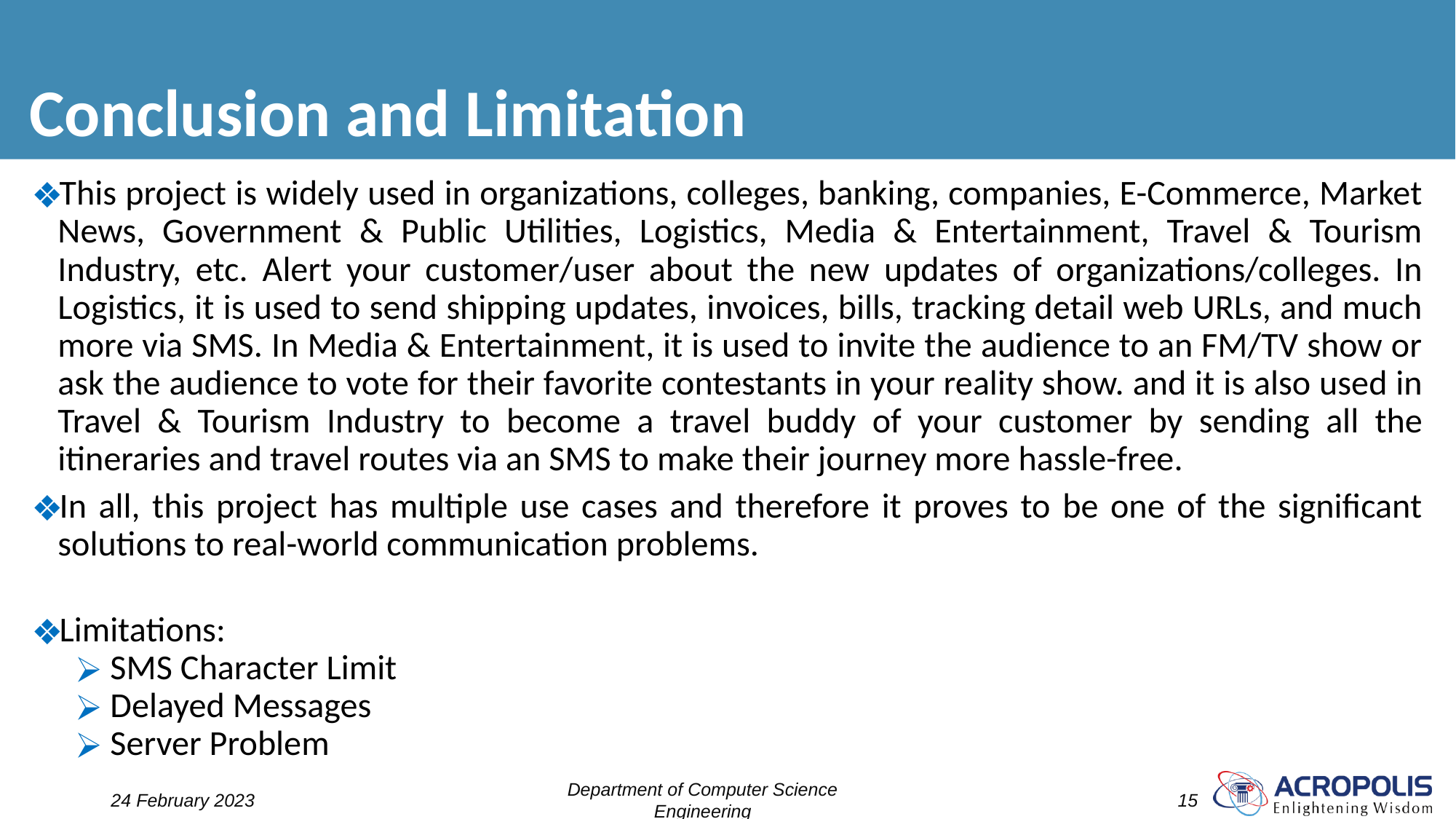

# Conclusion and Limitation
This project is widely used in organizations, colleges, banking, companies, E-Commerce, Market News, Government & Public Utilities, Logistics, Media & Entertainment, Travel & Tourism Industry, etc. Alert your customer/user about the new updates of organizations/colleges. In Logistics, it is used to send shipping updates, invoices, bills, tracking detail web URLs, and much more via SMS. In Media & Entertainment, it is used to invite the audience to an FM/TV show or ask the audience to vote for their favorite contestants in your reality show. and it is also used in Travel & Tourism Industry to become a travel buddy of your customer by sending all the itineraries and travel routes via an SMS to make their journey more hassle-free.
In all, this project has multiple use cases and therefore it proves to be one of the significant solutions to real-world communication problems.

Limitations:
SMS Character Limit
Delayed Messages
Server Problem

24 February 2023
Department of Computer Science Engineering
15